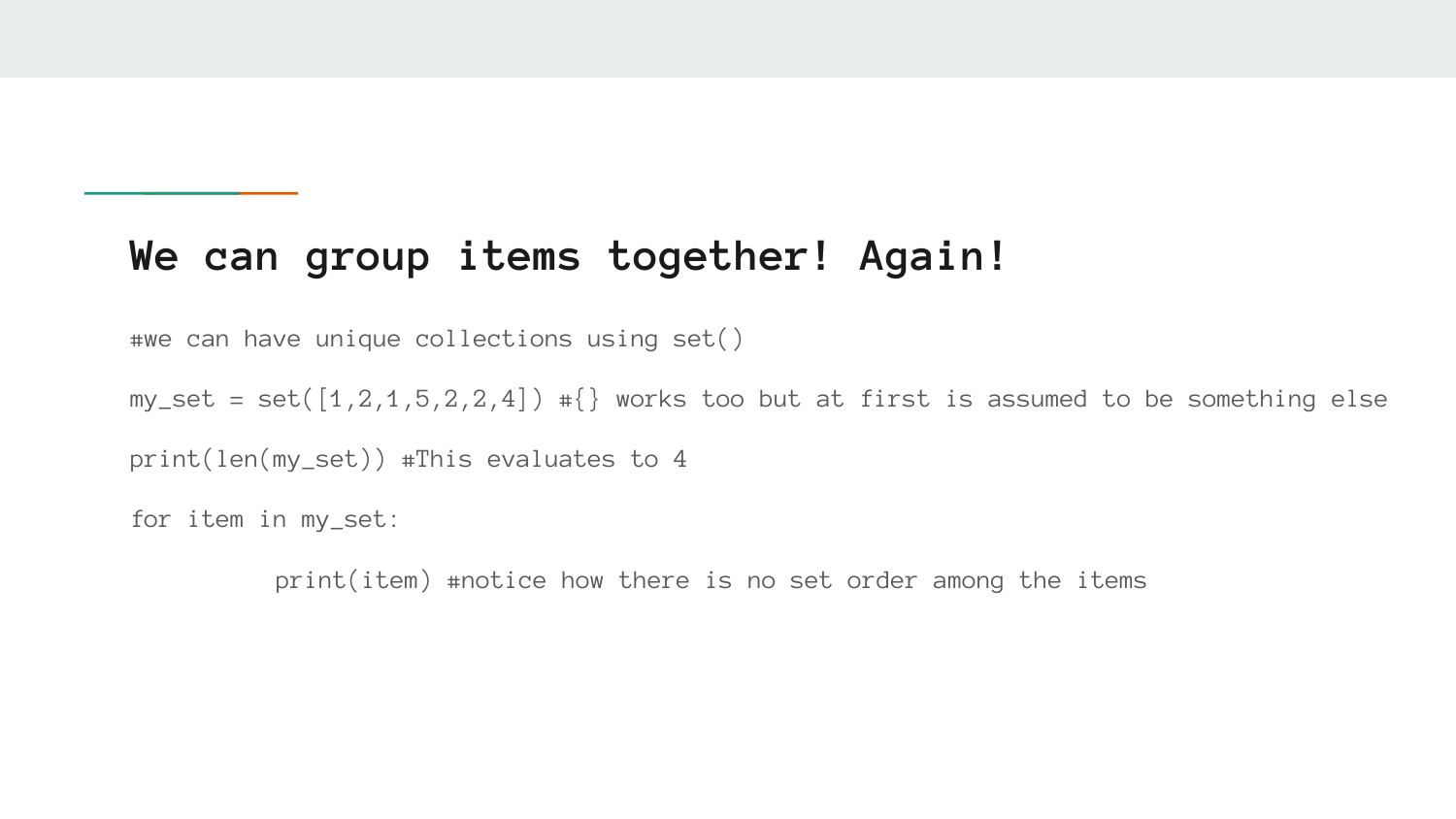

# We can group items together! Again!

#we can have unique collections using set()
my_set = set([1,2,1,5,2,2,4]) #{} works too but at first is assumed to be something else
print(len(my_set)) #This evaluates to 4
for item in my_set:
	print(item) #notice how there is no set order among the items